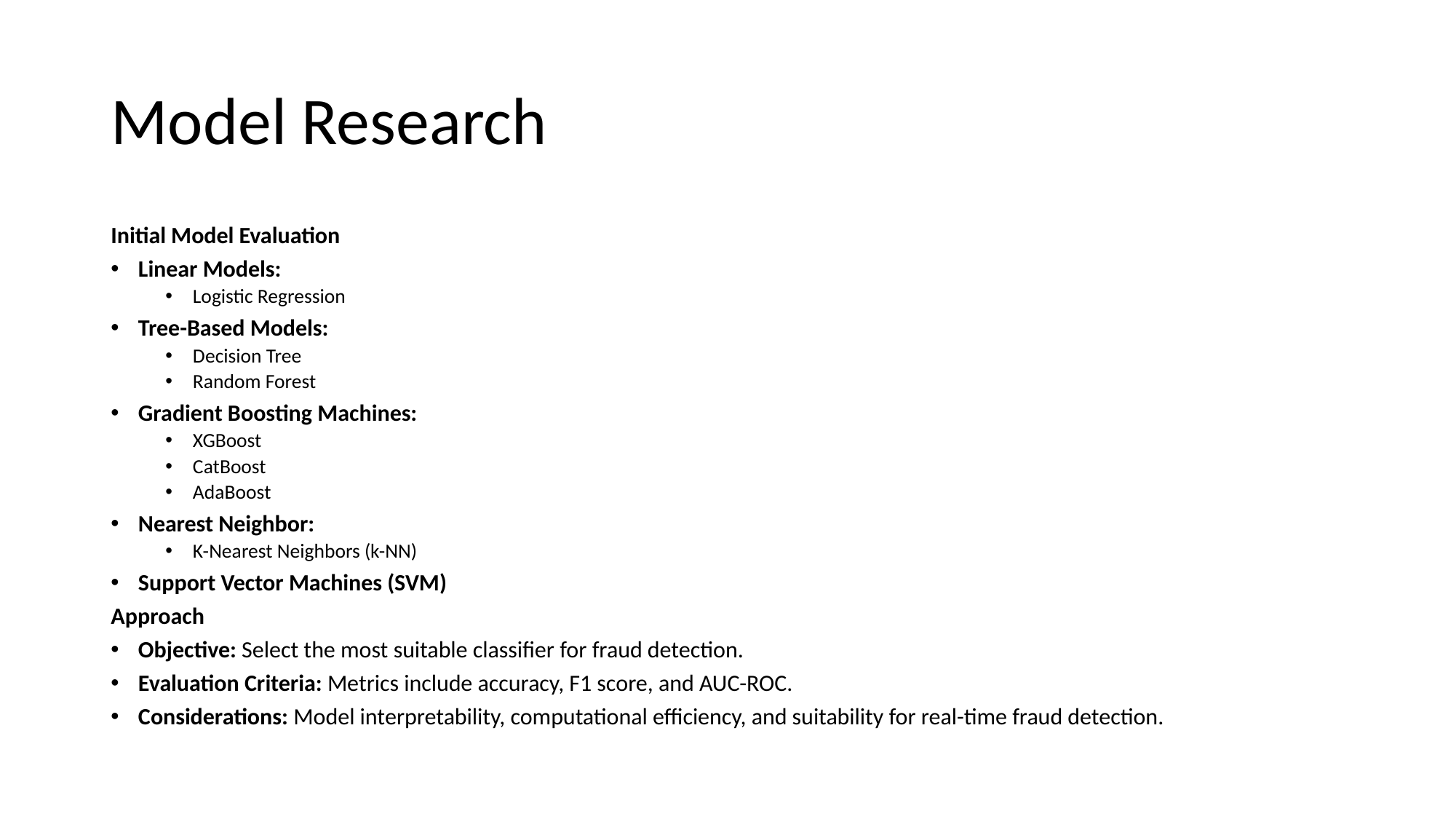

# Model Research
Initial Model Evaluation
Linear Models:
Logistic Regression
Tree-Based Models:
Decision Tree
Random Forest
Gradient Boosting Machines:
XGBoost
CatBoost
AdaBoost
Nearest Neighbor:
K-Nearest Neighbors (k-NN)
Support Vector Machines (SVM)
Approach
Objective: Select the most suitable classifier for fraud detection.
Evaluation Criteria: Metrics include accuracy, F1 score, and AUC-ROC.
Considerations: Model interpretability, computational efficiency, and suitability for real-time fraud detection.